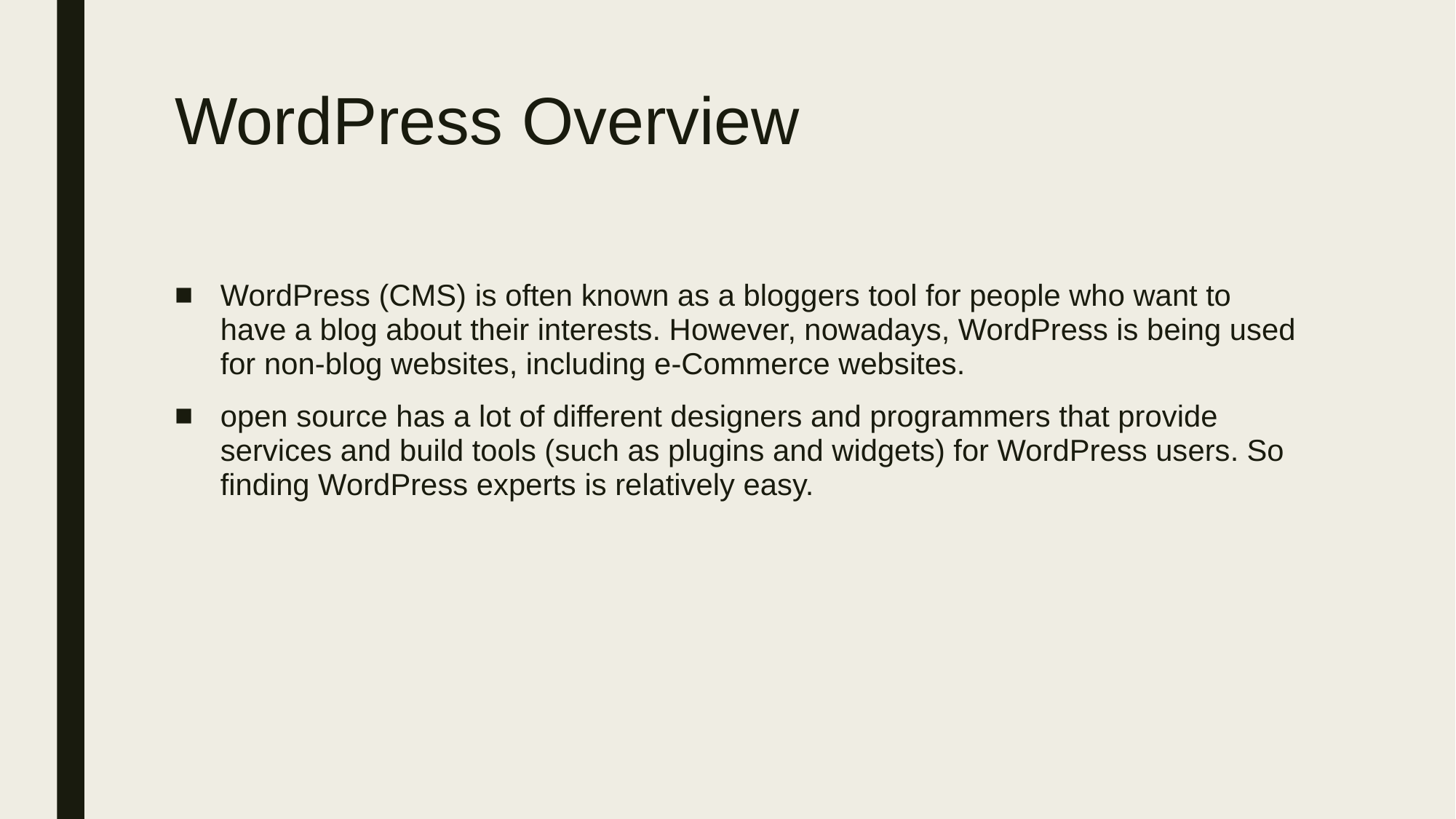

# WordPress Overview
WordPress (CMS) is often known as a bloggers tool for people who want to have a blog about their interests. However, nowadays, WordPress is being used for non-blog websites, including e-Commerce websites.
open source has a lot of different designers and programmers that provide services and build tools (such as plugins and widgets) for WordPress users. So finding WordPress experts is relatively easy.